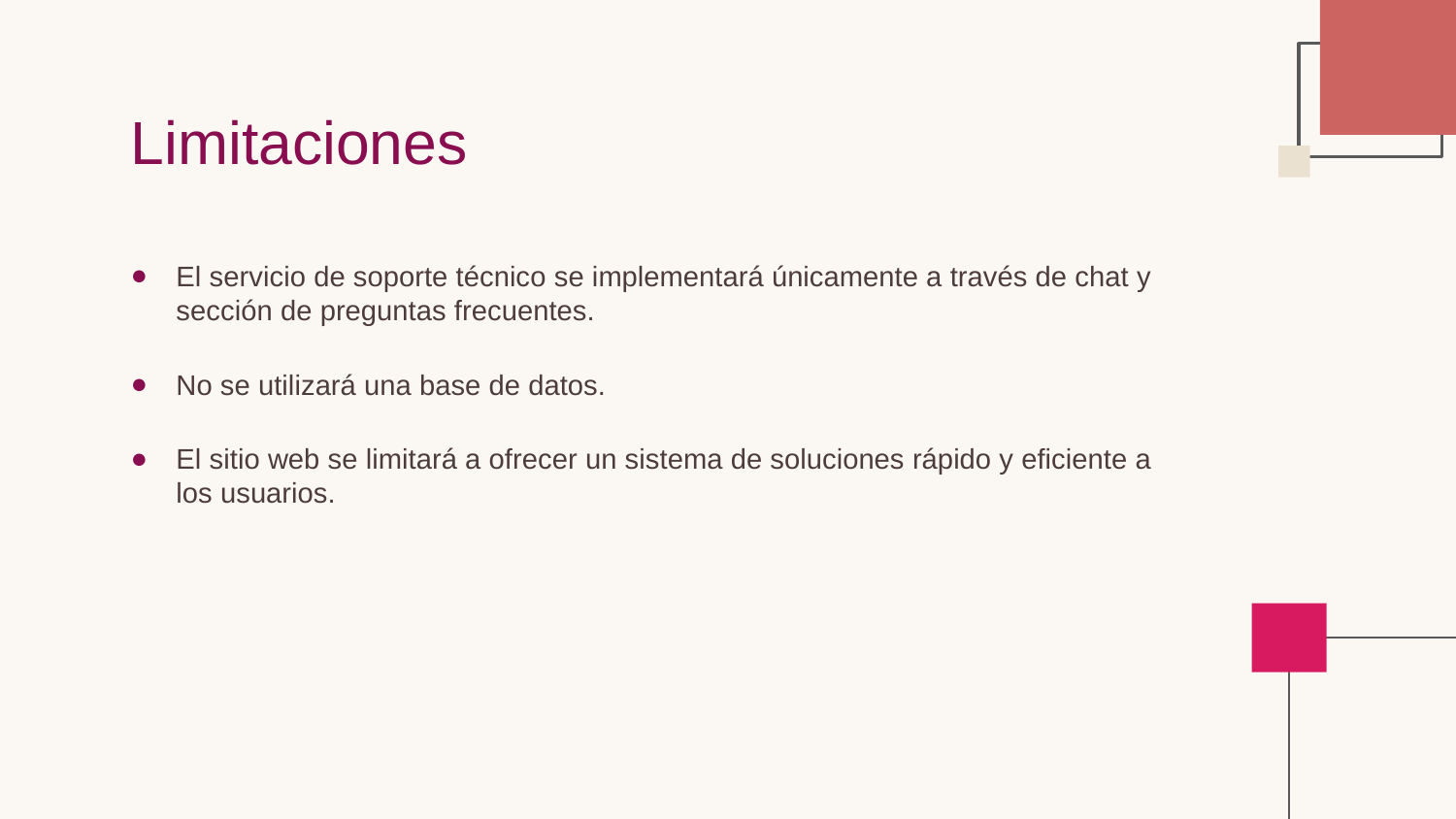

# Limitaciones

El servicio de soporte técnico se implementará únicamente a través de chat y sección de preguntas frecuentes.
No se utilizará una base de datos.
El sitio web se limitará a ofrecer un sistema de soluciones rápido y eficiente a los usuarios.